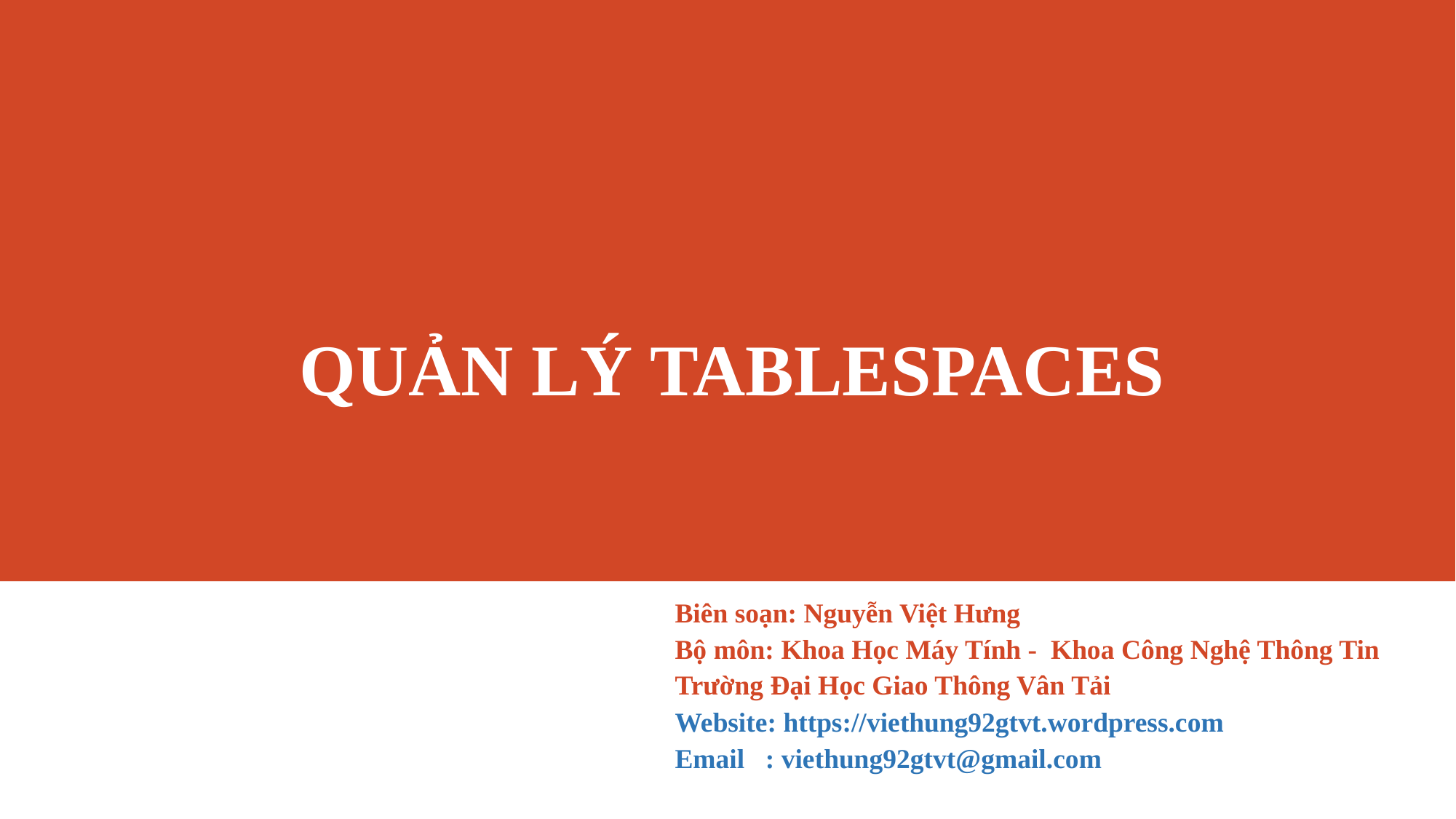

# QUẢN LÝ TABLESPACES
Biên soạn: Nguyễn Việt Hưng
Bộ môn: Khoa Học Máy Tính -  Khoa Công Nghệ Thông Tin
Trường Đại Học Giao Thông Vân Tải
Website: https://viethung92gtvt.wordpress.com
Email   : viethung92gtvt@gmail.com